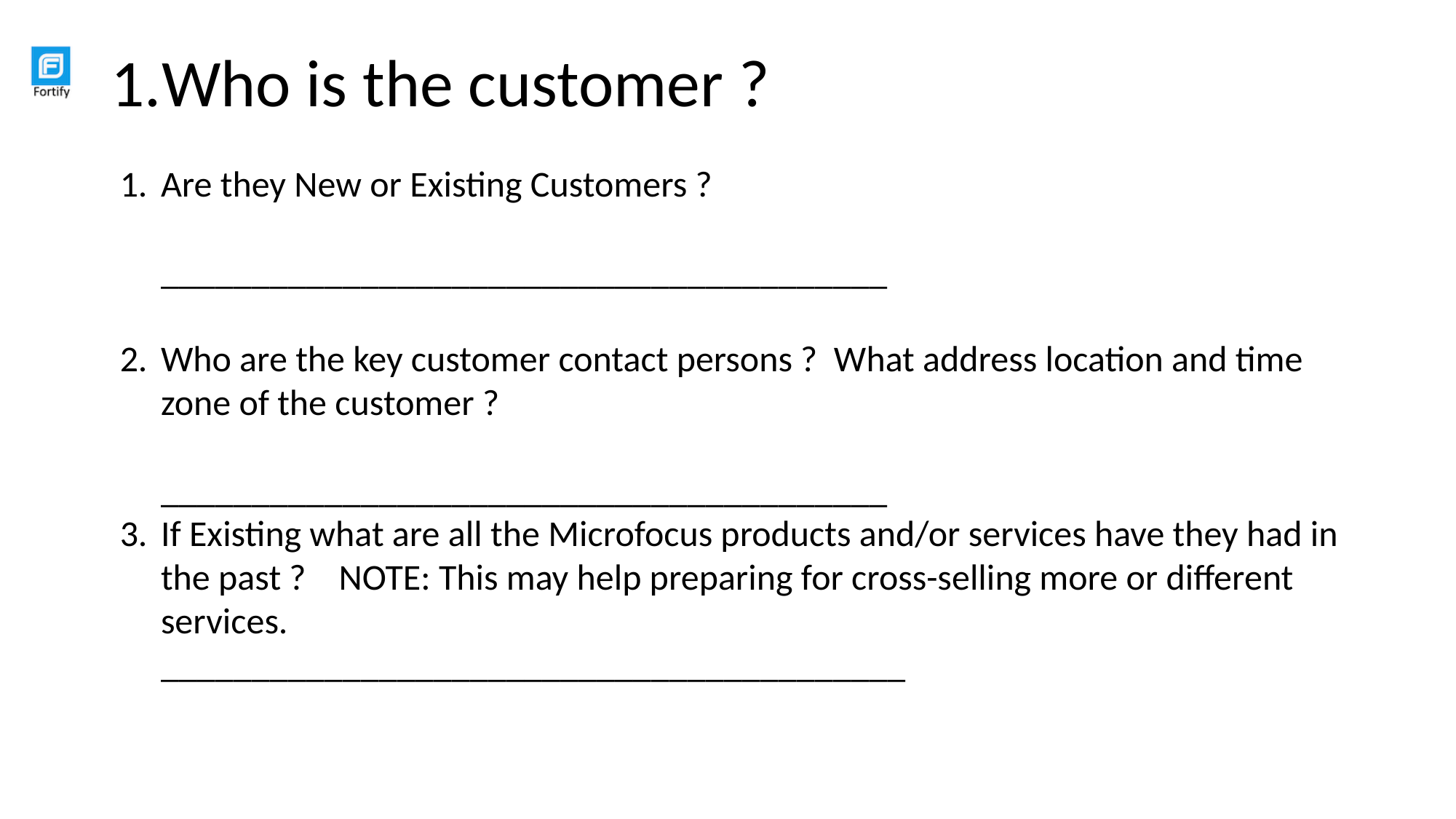

# Who is the customer ?
Are they New or Existing Customers ?
________________________________________
Who are the key customer contact persons ?  What address location and time zone of the customer ?
________________________________________
If Existing what are all the Microfocus products and/or services have they had in the past ?    NOTE: This may help preparing for cross-selling more or different services.
_________________________________________